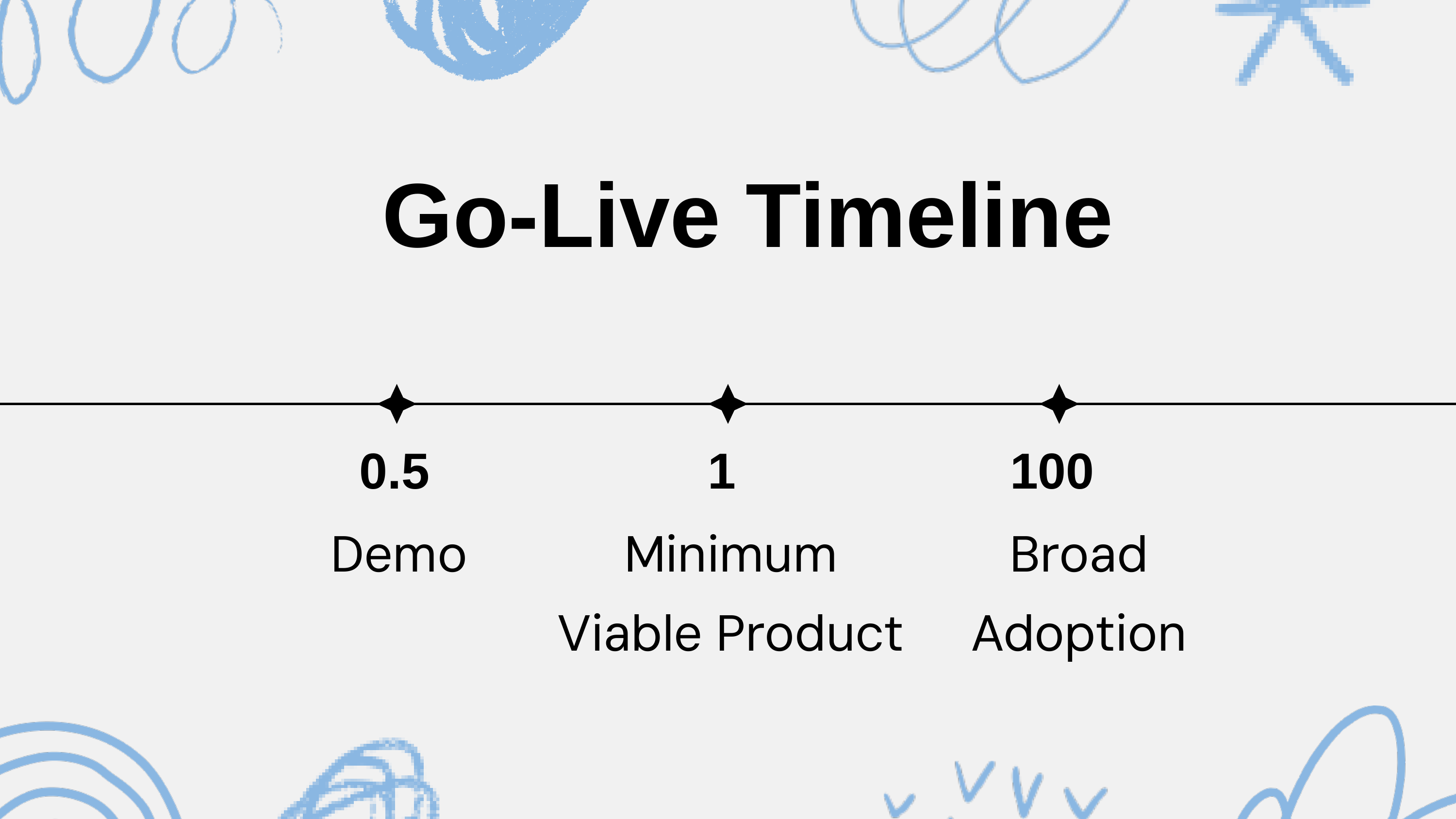

Go-Live Timeline

0.5
1
100
Demo
Minimum Viable Product
Broad Adoption